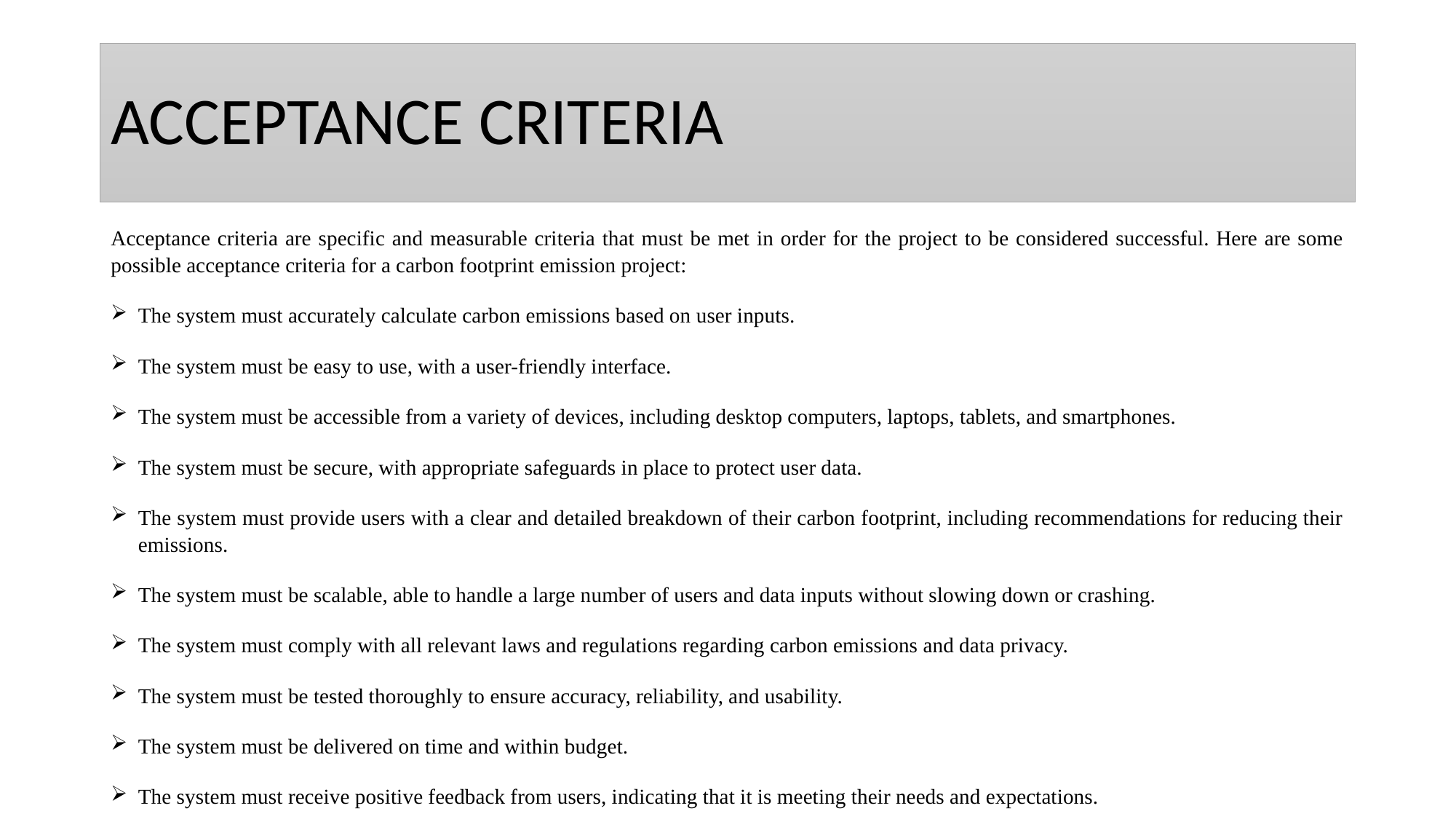

# ACCEPTANCE CRITERIA
Acceptance criteria are specific and measurable criteria that must be met in order for the project to be considered successful. Here are some possible acceptance criteria for a carbon footprint emission project:
The system must accurately calculate carbon emissions based on user inputs.
The system must be easy to use, with a user-friendly interface.
The system must be accessible from a variety of devices, including desktop computers, laptops, tablets, and smartphones.
The system must be secure, with appropriate safeguards in place to protect user data.
The system must provide users with a clear and detailed breakdown of their carbon footprint, including recommendations for reducing their emissions.
The system must be scalable, able to handle a large number of users and data inputs without slowing down or crashing.
The system must comply with all relevant laws and regulations regarding carbon emissions and data privacy.
The system must be tested thoroughly to ensure accuracy, reliability, and usability.
The system must be delivered on time and within budget.
The system must receive positive feedback from users, indicating that it is meeting their needs and expectations.